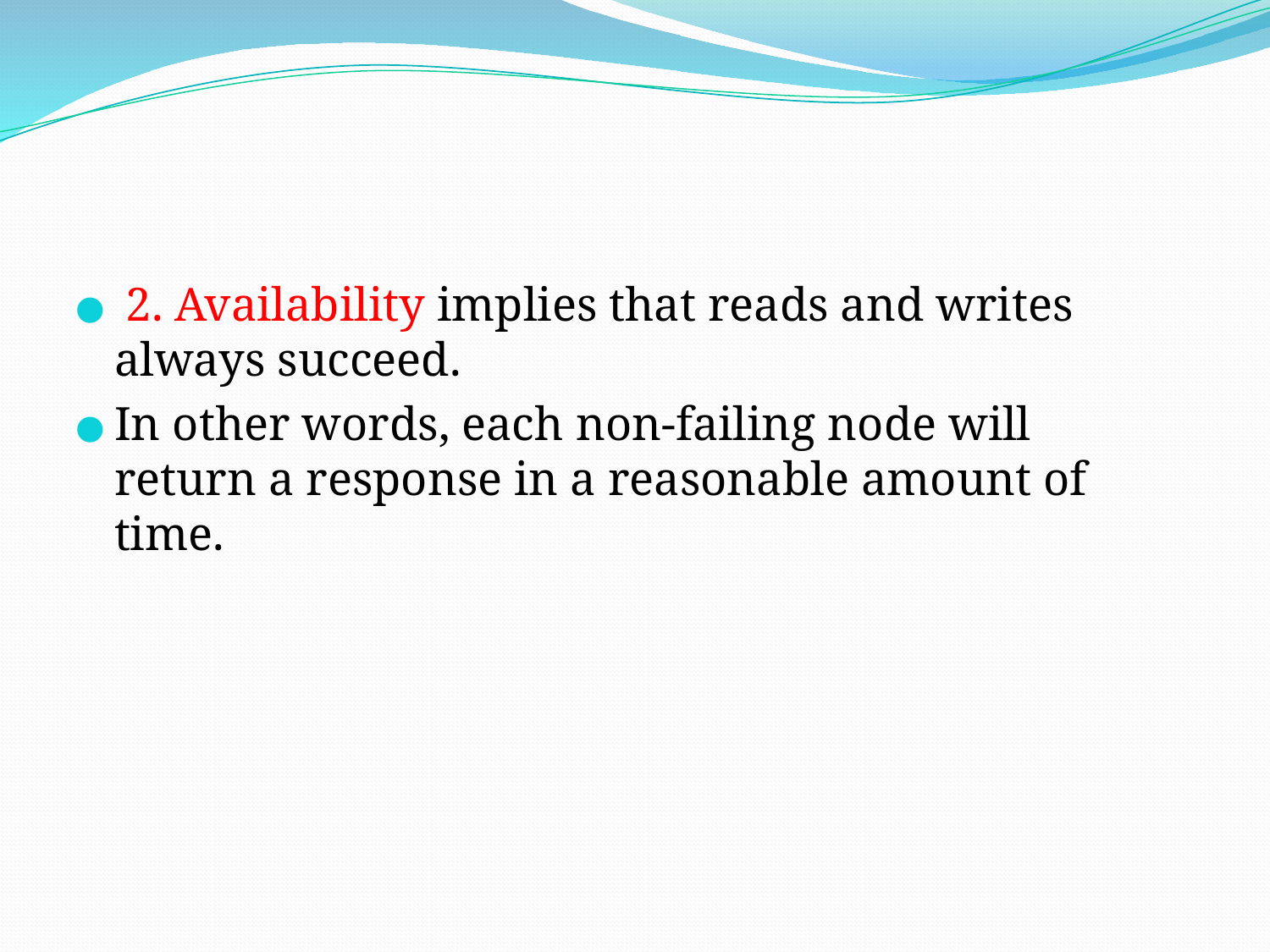

#
 2. Availability implies that reads and writes always succeed.
In other words, each non-failing node will  return a response in a reasonable amount of time.